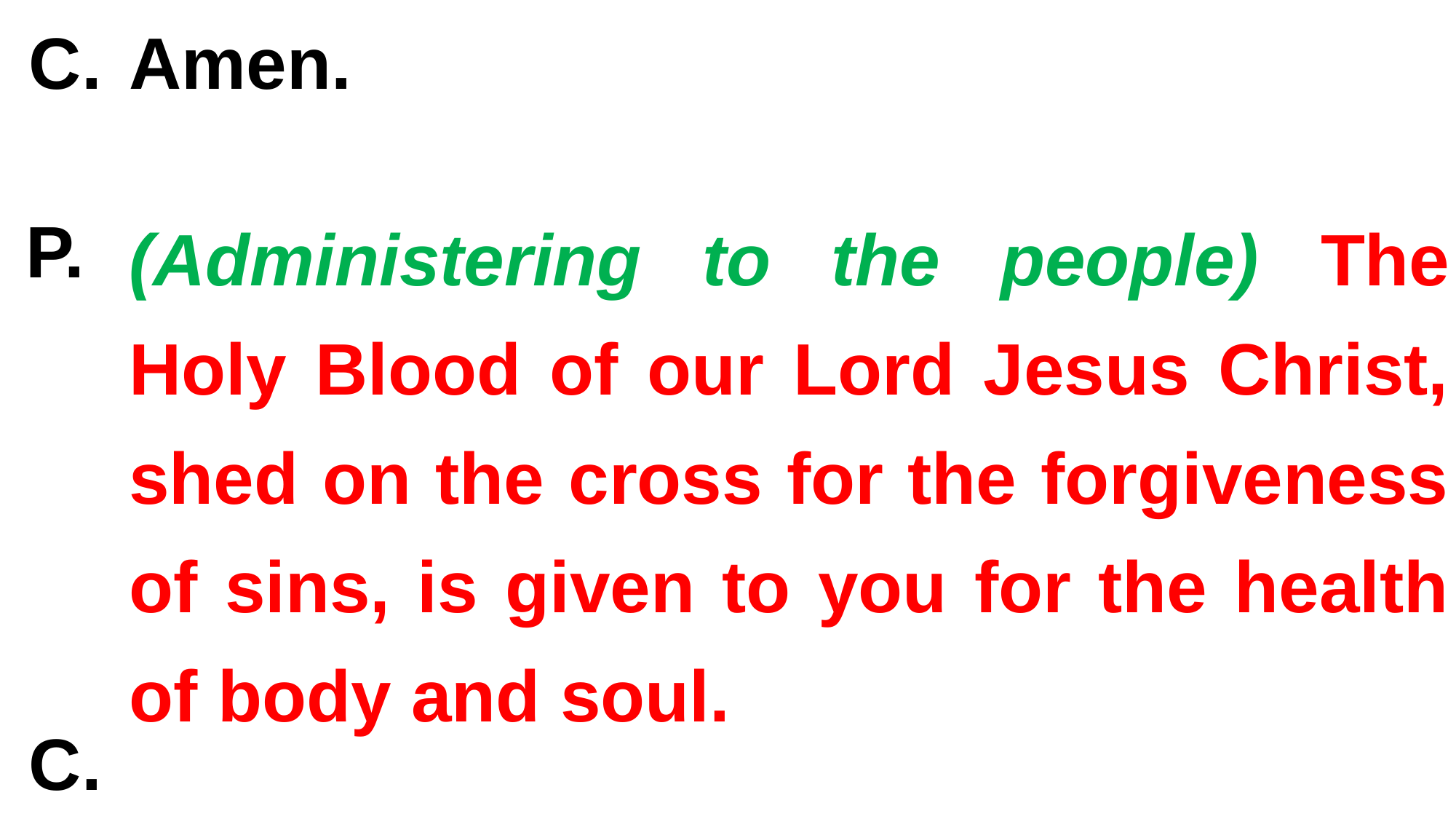

C.
Amen.

(Administering to the people) The Holy Blood of our Lord Jesus Christ, shed on the cross for the forgiveness of sins, is given to you for the health of body and soul.

Amen.
P.
C.